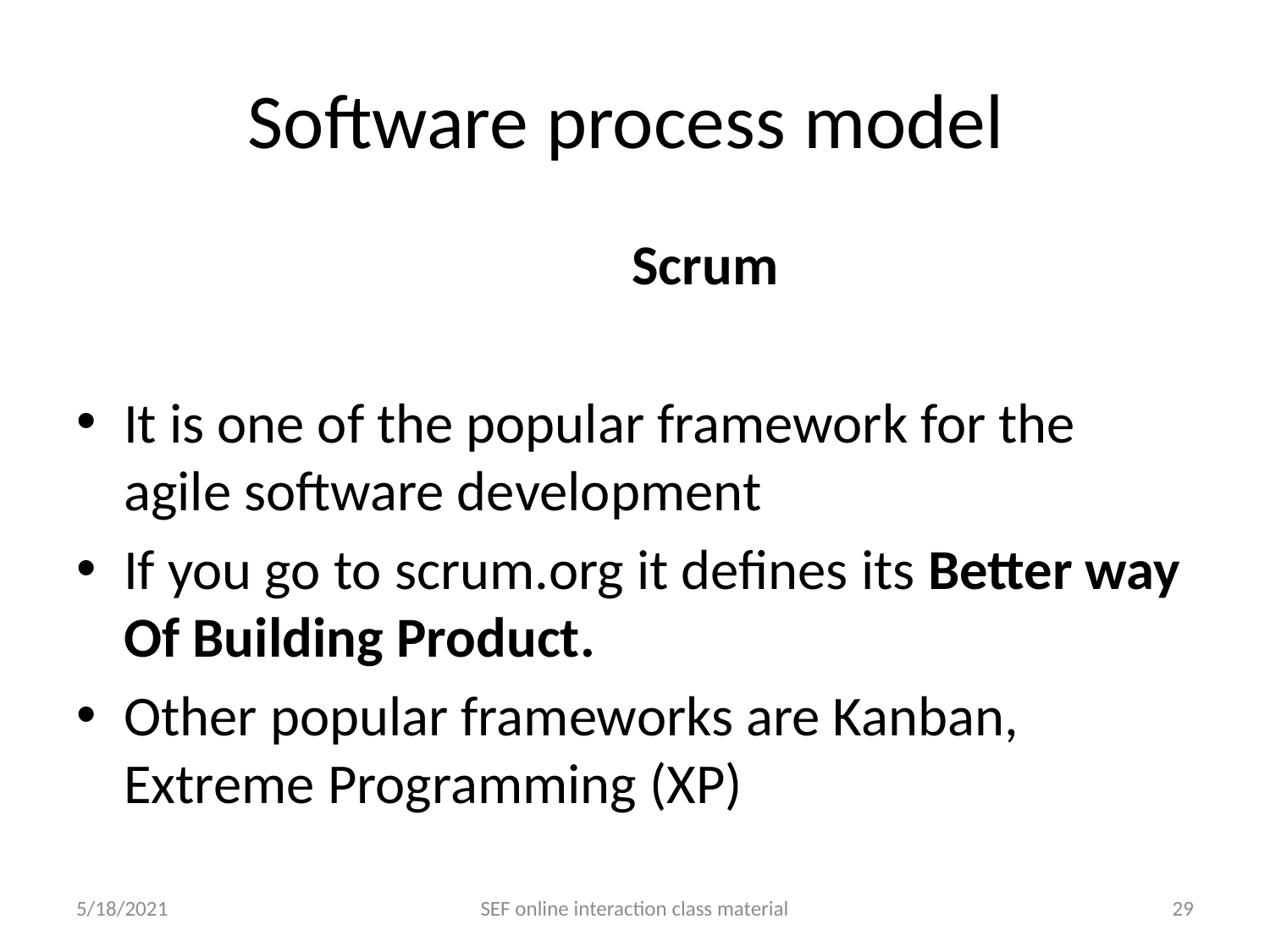

# Software process model
					Scrum

It is one of the popular framework for the agile software development
If you go to scrum.org it defines its Better way Of Building Product.
Other popular frameworks are Kanban, Extreme Programming (XP)

5/18/2021
SEF online interaction class material
29